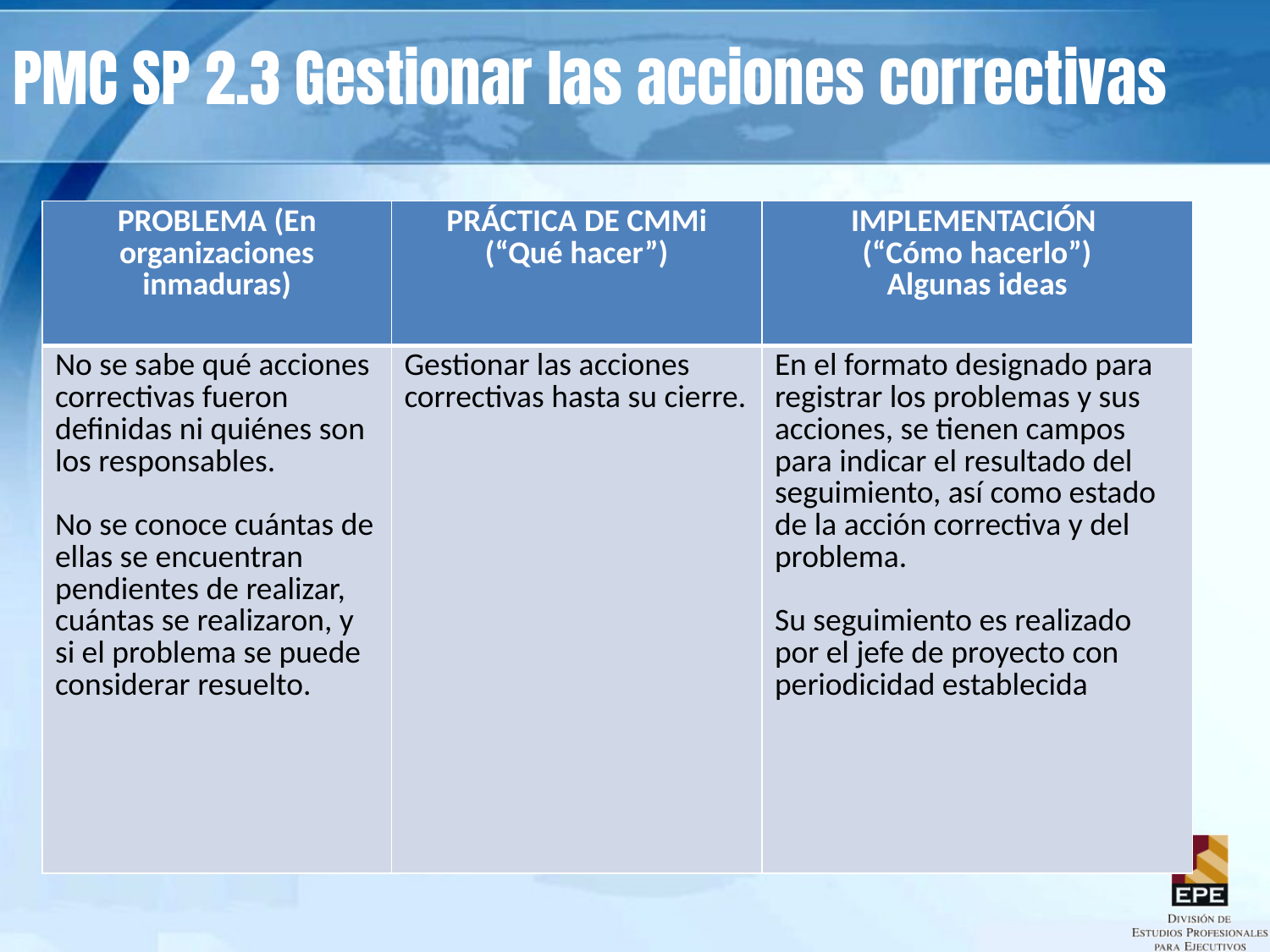

# PMC SP 2.3 Gestionar las acciones correctivas
| PROBLEMA (En organizaciones inmaduras) | PRÁCTICA DE CMMi (“Qué hacer”) | IMPLEMENTACIÓN (“Cómo hacerlo”) Algunas ideas |
| --- | --- | --- |
| No se sabe qué acciones correctivas fueron definidas ni quiénes son los responsables. No se conoce cuántas de ellas se encuentran pendientes de realizar, cuántas se realizaron, y si el problema se puede considerar resuelto. | Gestionar las acciones correctivas hasta su cierre. | En el formato designado para registrar los problemas y sus acciones, se tienen campos para indicar el resultado del seguimiento, así como estado de la acción correctiva y del problema. Su seguimiento es realizado por el jefe de proyecto con periodicidad establecida |